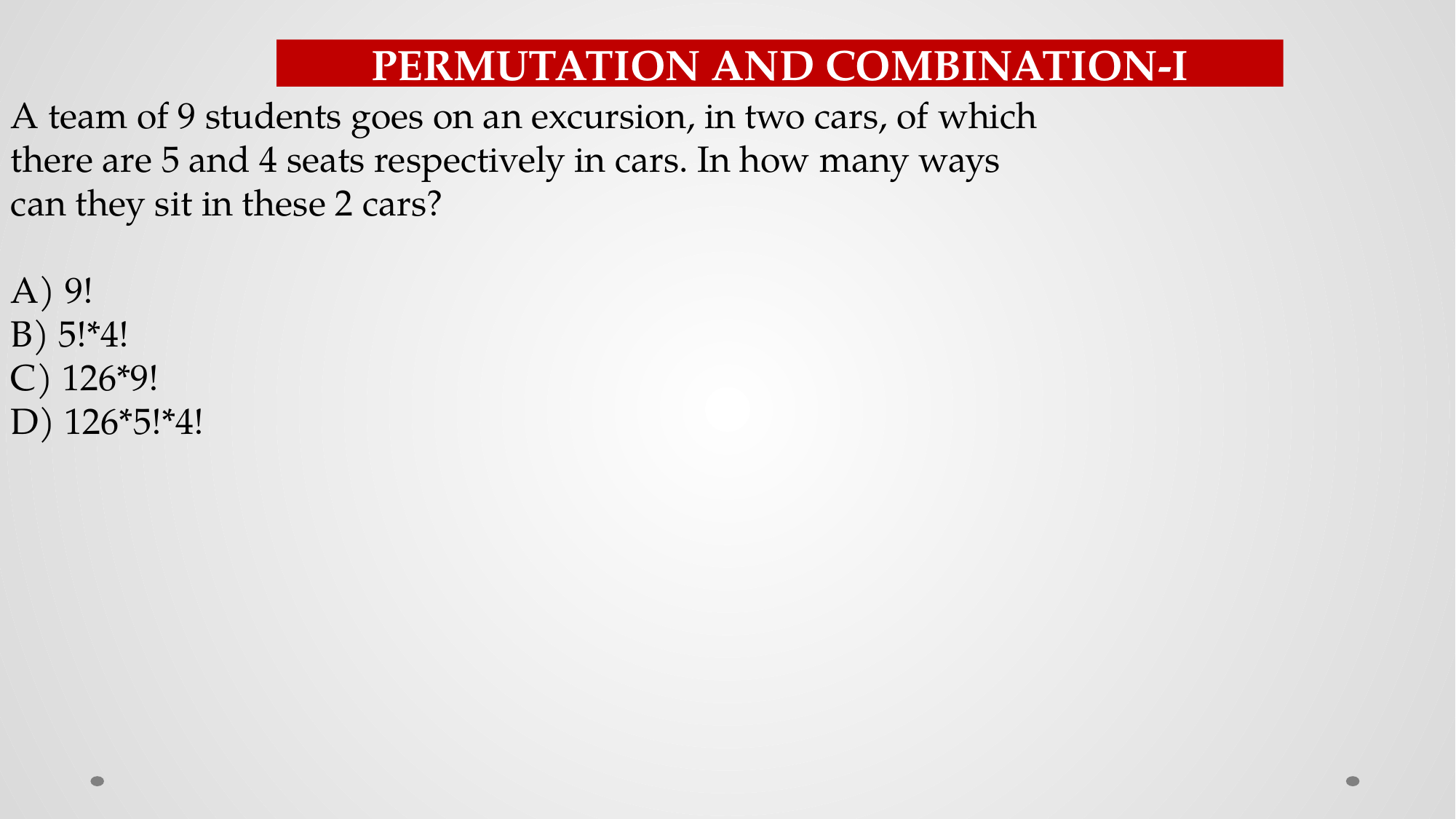

PERMUTATION AND COMBINATION-I
A team of 9 students goes on an excursion, in two cars, of which
there are 5 and 4 seats respectively in cars. In how many ways
can they sit in these 2 cars?

9!
B) 5!*4!
C) 126*9!
D) 126*5!*4!